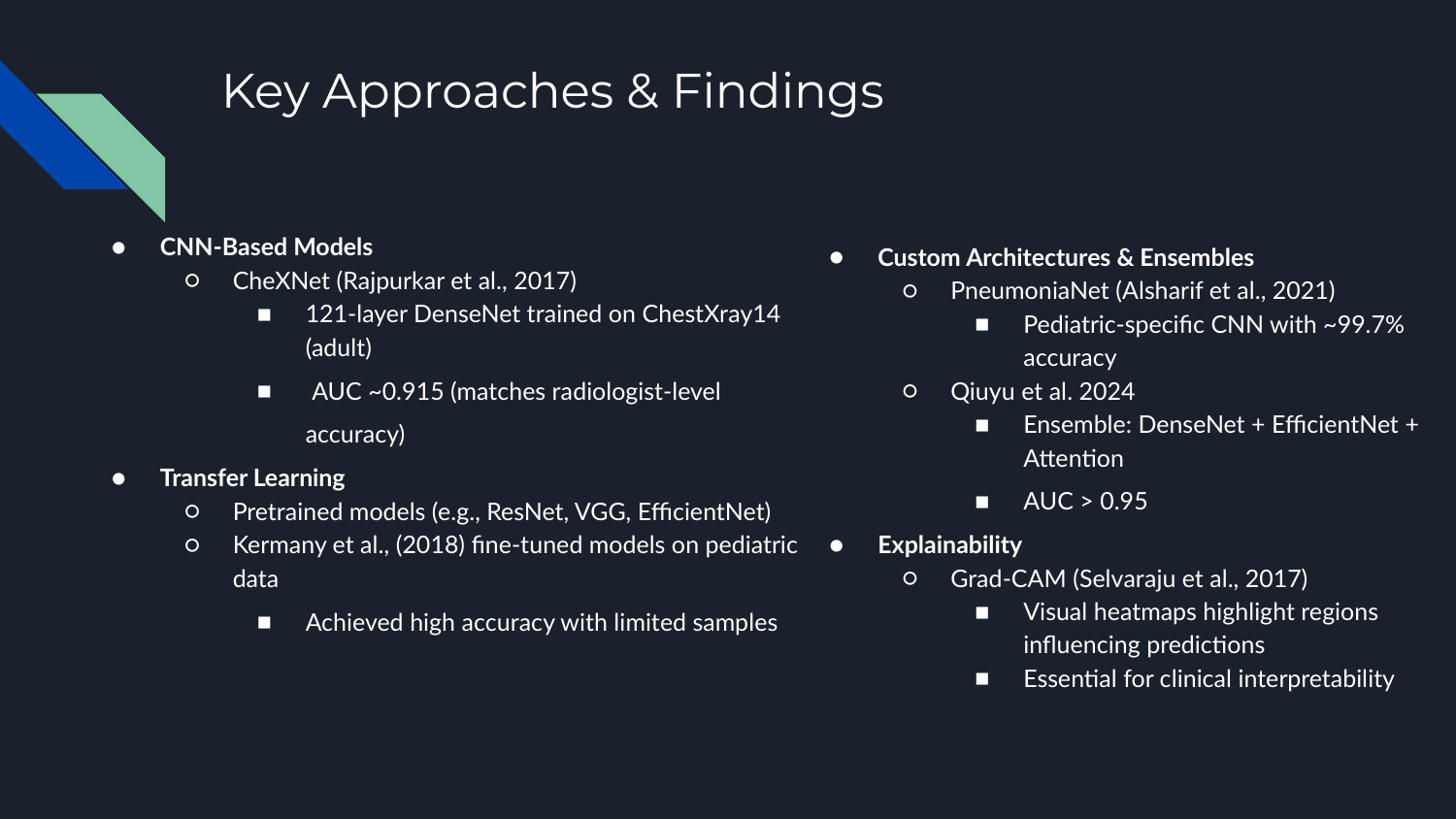

# Key Approaches & Findings
CNN-Based Models
CheXNet (Rajpurkar et al., 2017)
121-layer DenseNet trained on ChestXray14 (adult)
 AUC ~0.915 (matches radiologist-level accuracy)
Transfer Learning
Pretrained models (e.g., ResNet, VGG, EfficientNet)
Kermany et al., (2018) fine-tuned models on pediatric data
Achieved high accuracy with limited samples

Custom Architectures & Ensembles
PneumoniaNet (Alsharif et al., 2021)
Pediatric-specific CNN with ~99.7% accuracy
Qiuyu et al. 2024
Ensemble: DenseNet + EfficientNet + Attention
AUC > 0.95
Explainability
Grad-CAM (Selvaraju et al., 2017)
Visual heatmaps highlight regions influencing predictions
Essential for clinical interpretability